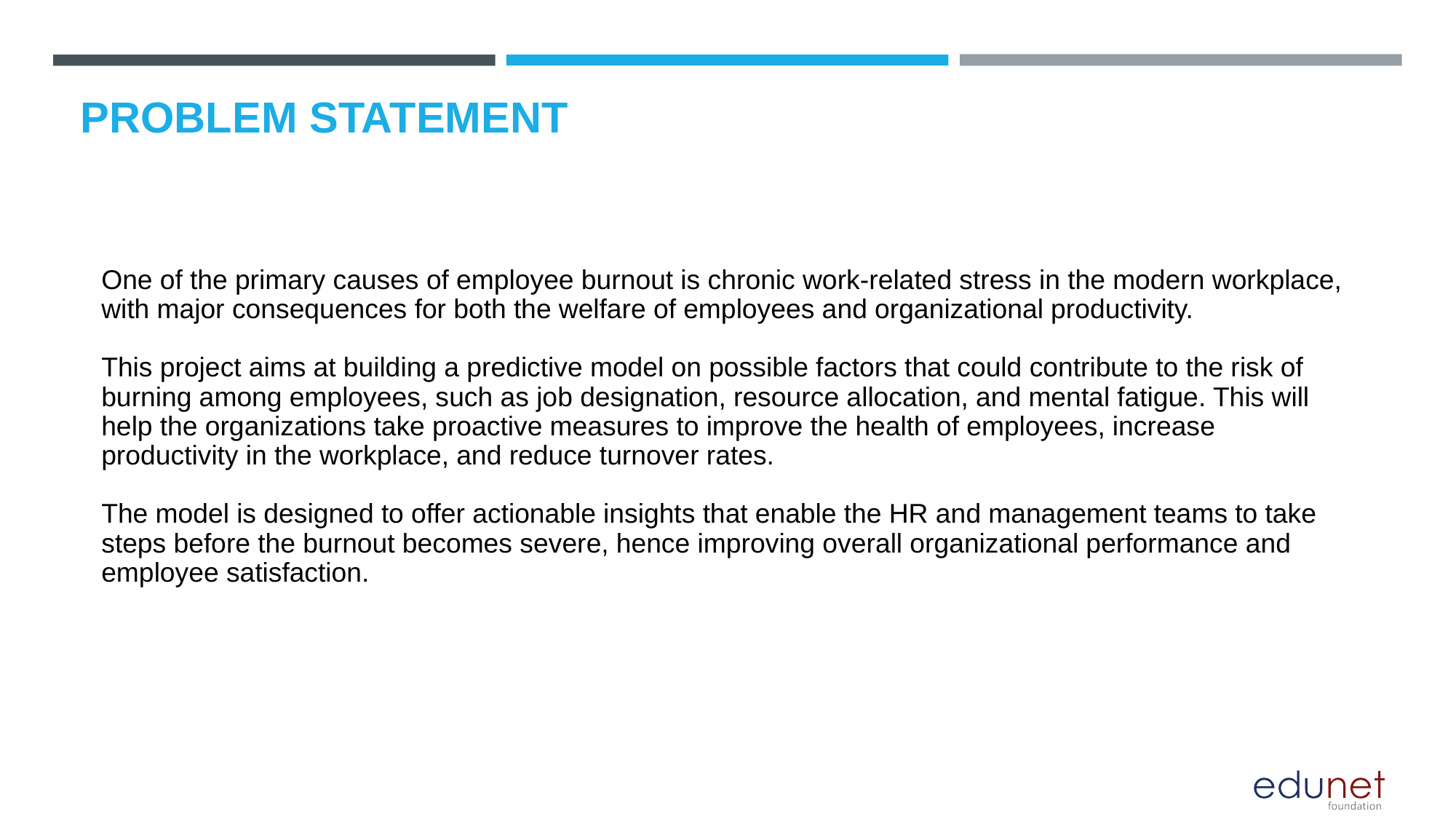

# PROBLEM STATEMENT
One of the primary causes of employee burnout is chronic work-related stress in the modern workplace, with major consequences for both the welfare of employees and organizational productivity.

This project aims at building a predictive model on possible factors that could contribute to the risk of burning among employees, such as job designation, resource allocation, and mental fatigue. This will help the organizations take proactive measures to improve the health of employees, increase productivity in the workplace, and reduce turnover rates.

The model is designed to offer actionable insights that enable the HR and management teams to take steps before the burnout becomes severe, hence improving overall organizational performance and employee satisfaction.